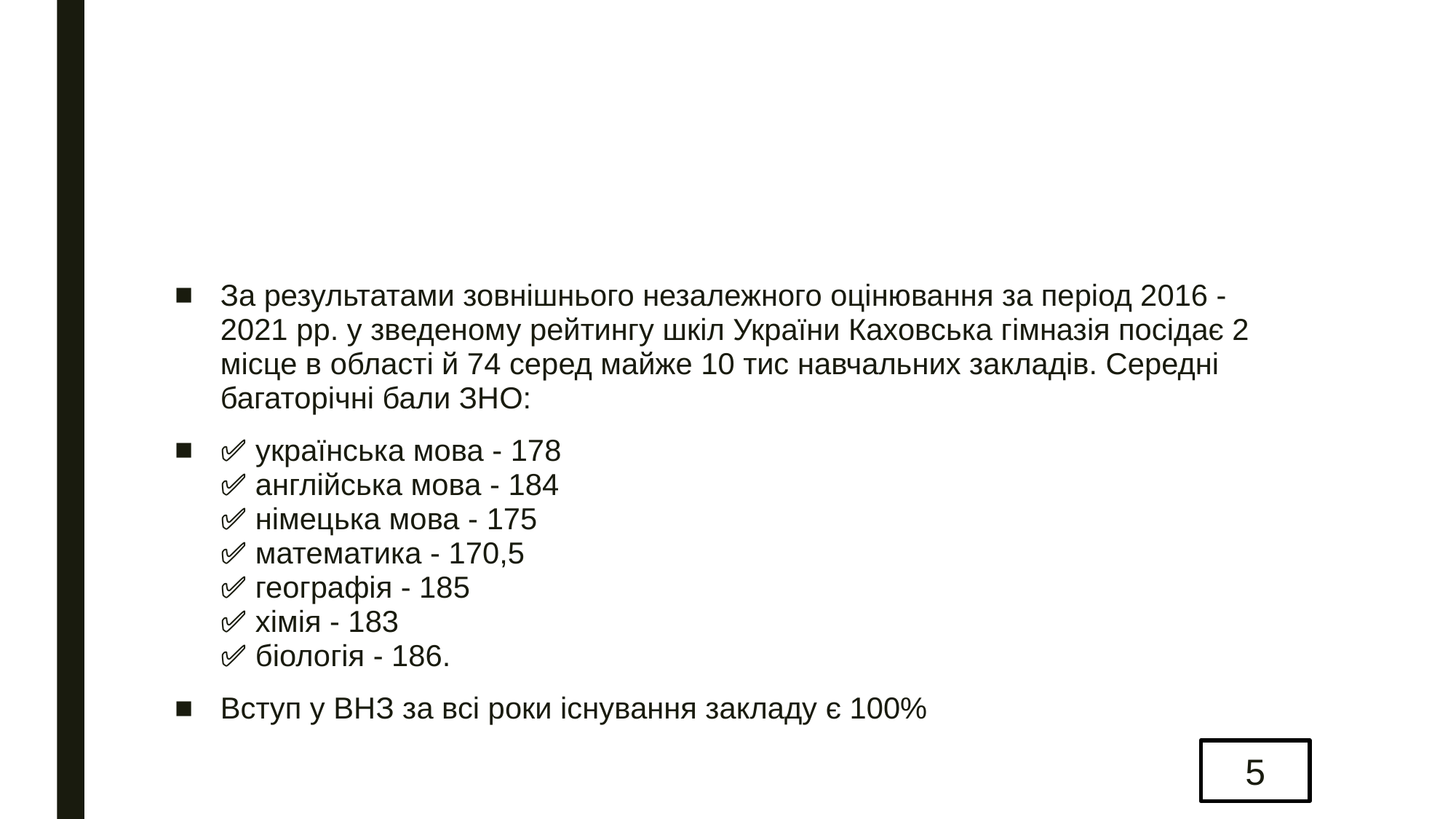

#
За результатами зовнішнього незалежного оцінювання за період 2016 - 2021 рр. у зведеному рейтингу шкіл України Каховська гімназія посідає 2 місце в області й 74 серед майже 10 тис навчальних закладів. Середні багаторічні бали ЗНО:
✅ українська мова - 178
✅ англійська мова - 184
✅ німецька мова - 175
✅ математика - 170,5
✅ географія - 185
✅ хімія - 183
✅ біологія - 186.
Вступ у ВНЗ за всі роки існування закладу є 100%

5